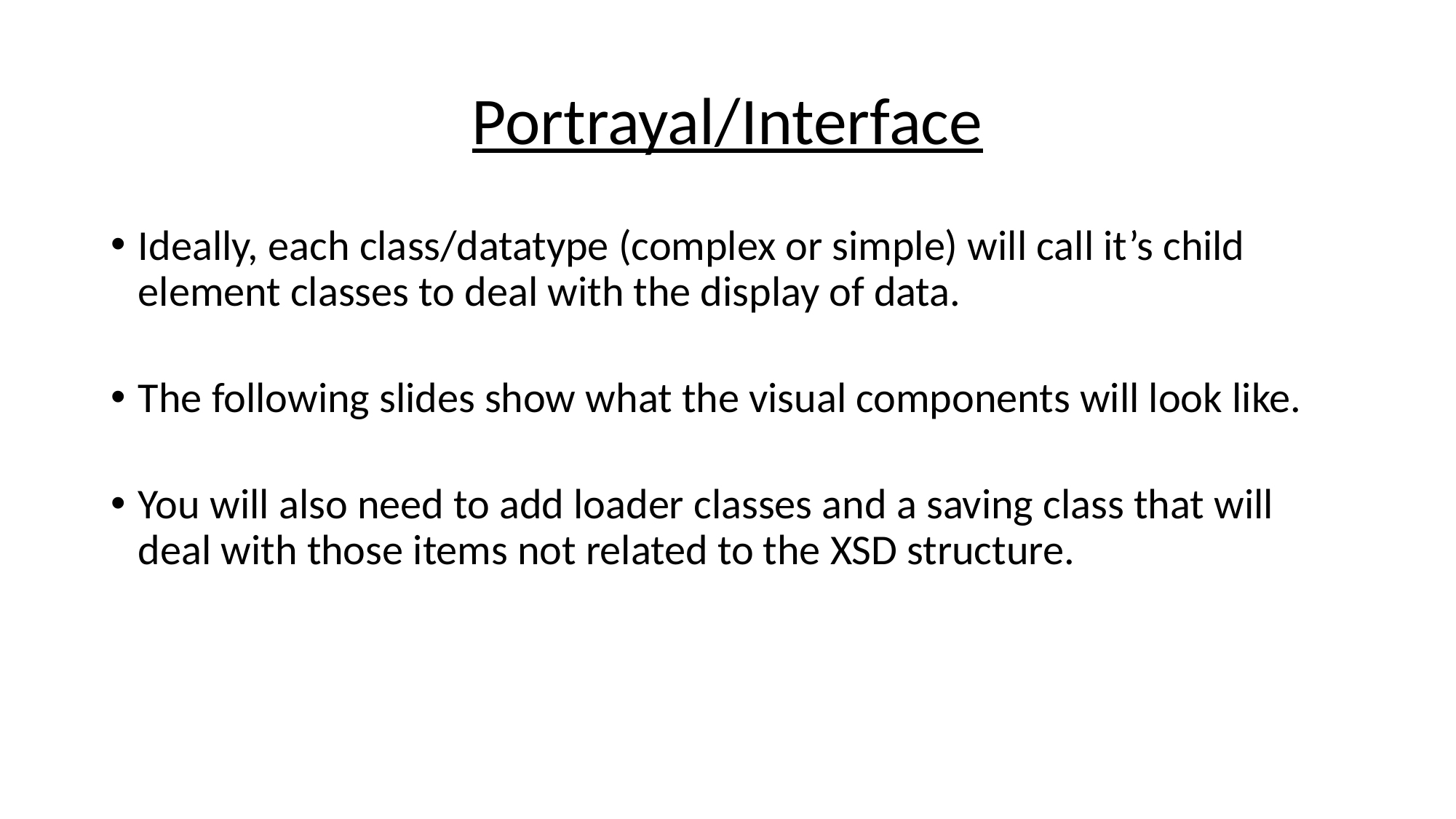

# Portrayal/Interface
Ideally, each class/datatype (complex or simple) will call it’s child element classes to deal with the display of data.
The following slides show what the visual components will look like.
You will also need to add loader classes and a saving class that will deal with those items not related to the XSD structure.